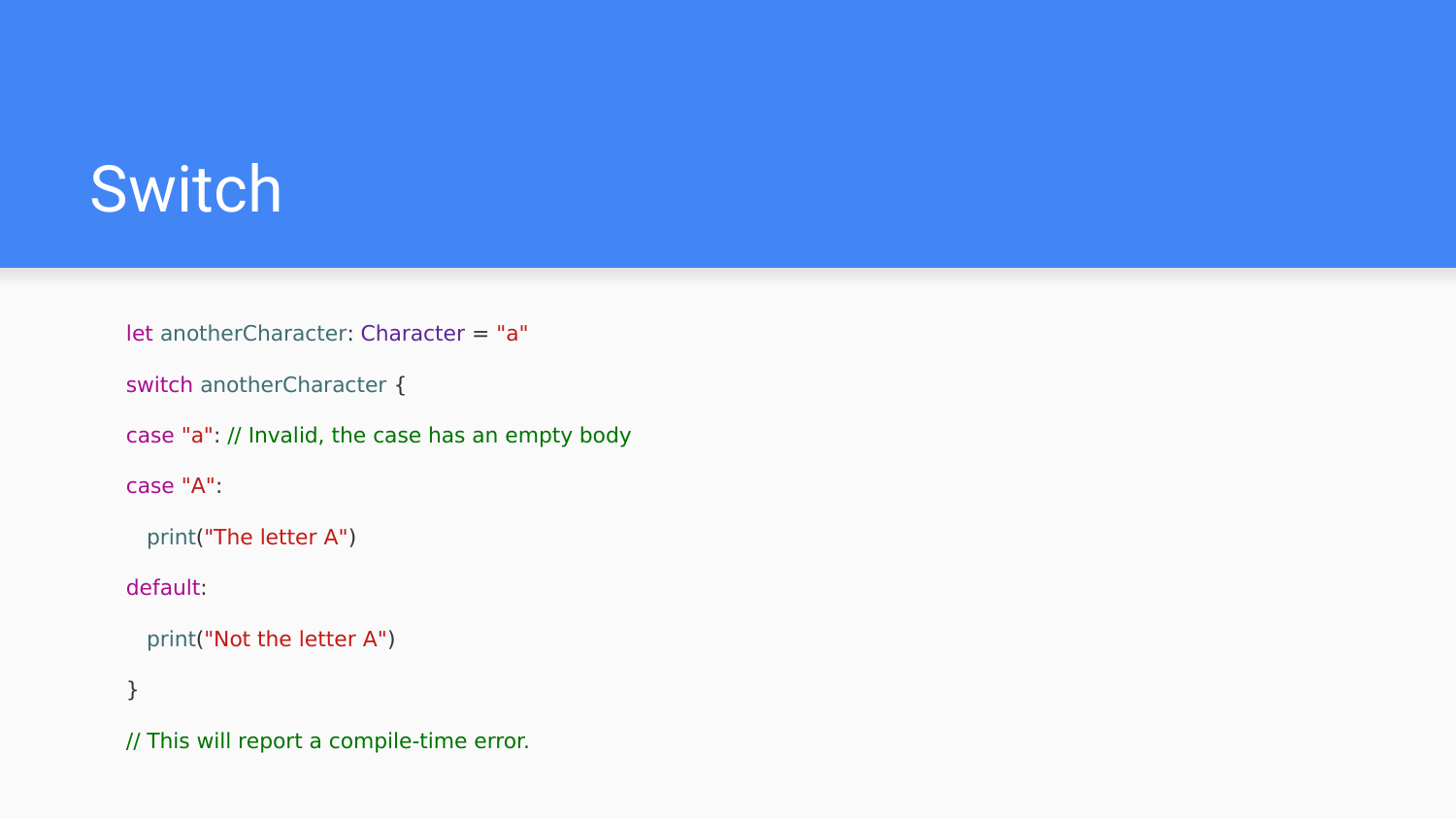

# Switch
let anotherCharacter: Character = "a"
switch anotherCharacter {
case "a": // Invalid, the case has an empty body
case "A":
   print("The letter A")
default:
   print("Not the letter A")
}
// This will report a compile-time error.